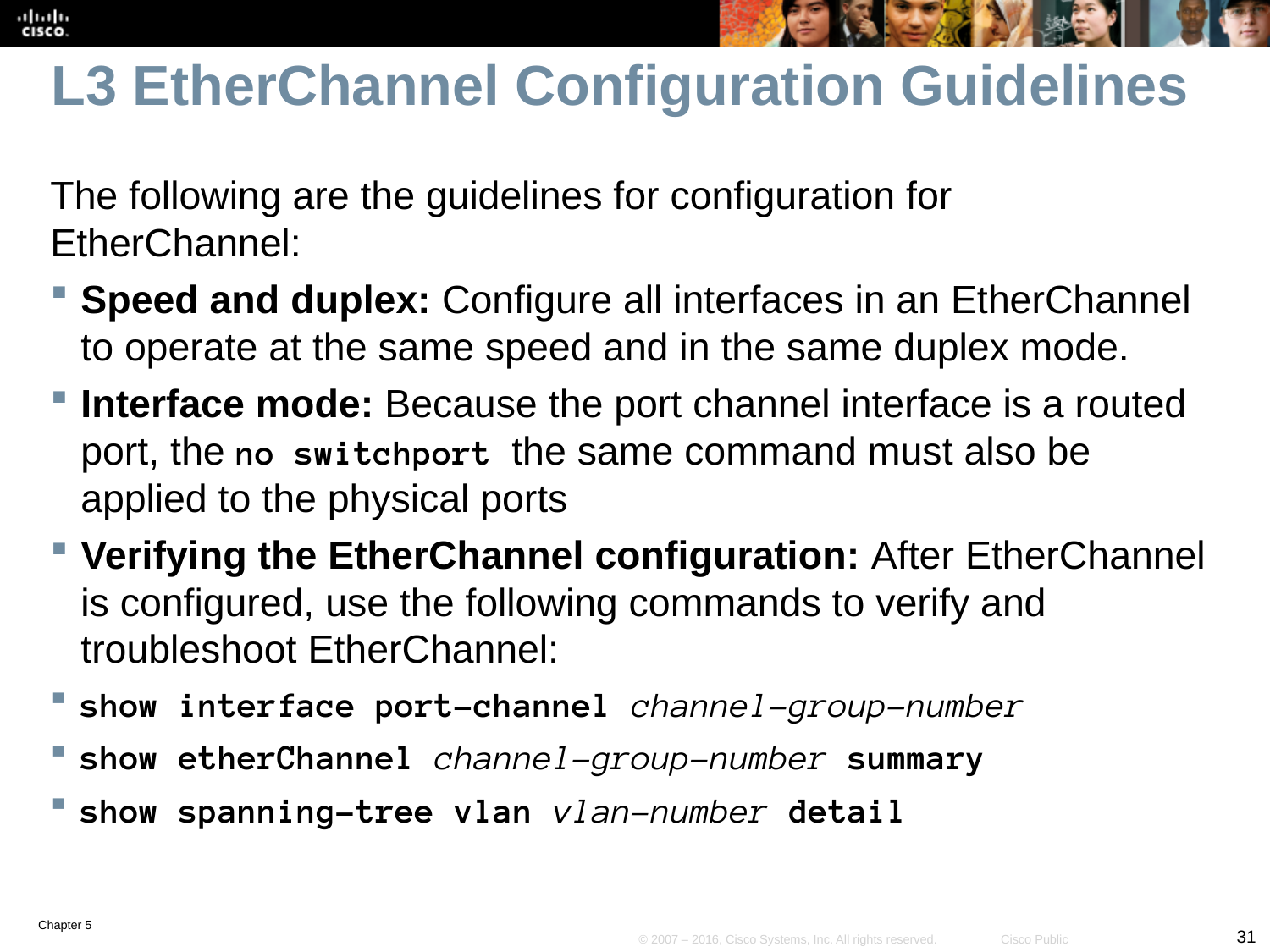

# L3 EtherChannel Configuration Guidelines
The following are the guidelines for configuration for EtherChannel:
Speed and duplex: Configure all interfaces in an EtherChannel to operate at the same speed and in the same duplex mode.
Interface mode: Because the port channel interface is a routed port, the no switchport the same command must also be applied to the physical ports
Verifying the EtherChannel configuration: After EtherChannel is configured, use the following commands to verify and troubleshoot EtherChannel:
show interface port-channel channel-group-number
show etherChannel channel-group-number summary
show spanning-tree vlan vlan-number detail